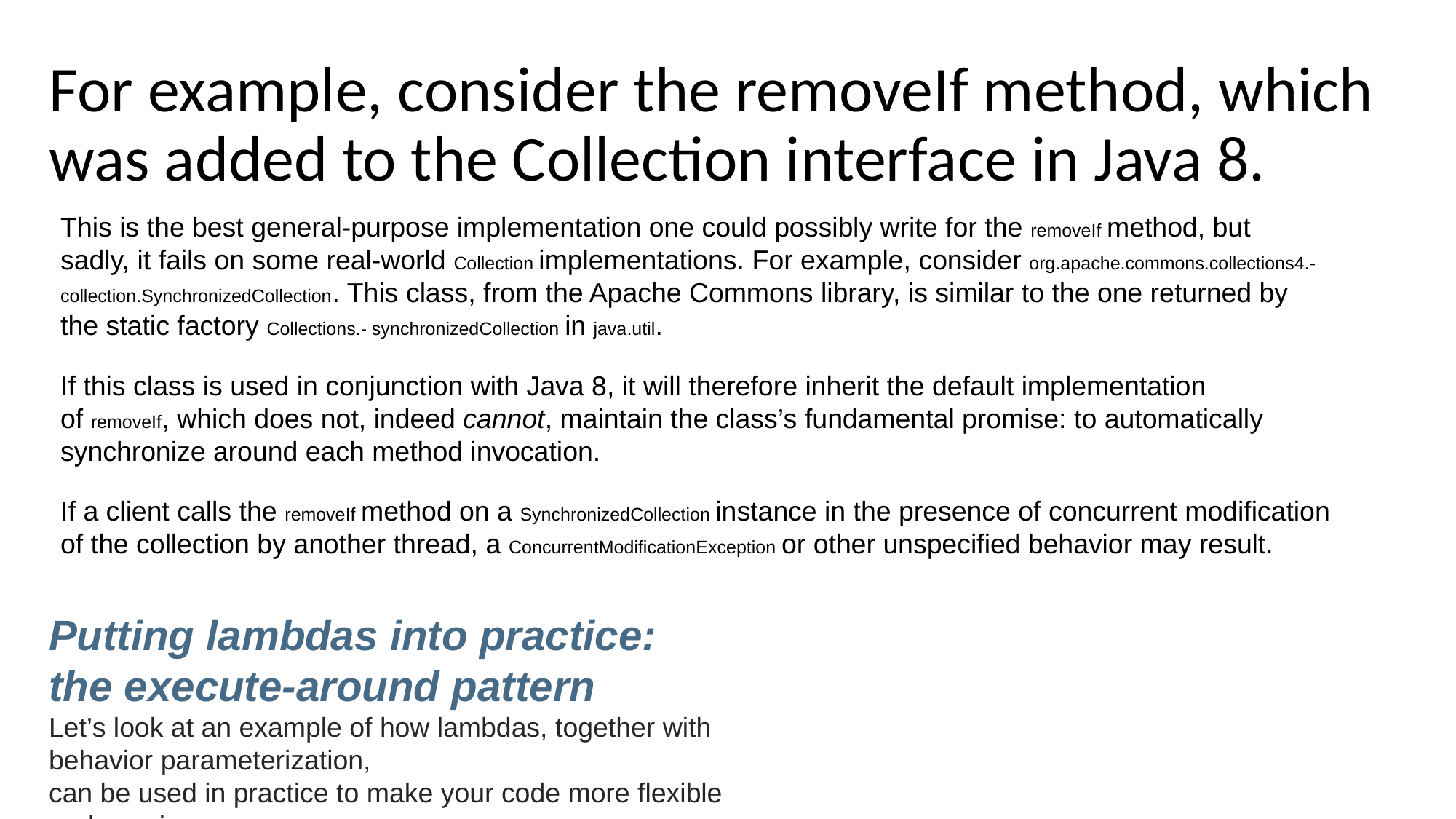

# For example, consider the removeIf method, which was added to the Collection interface in Java 8.
This is the best general-purpose implementation one could possibly write for the removeIf method, but sadly, it fails on some real-world Collection implementations. For example, consider org.apache.commons.collections4.-
collection.SynchronizedCollection. This class, from the Apache Commons library, is similar to the one returned by the static factory Collections.- synchronizedCollection in java.util.
If this class is used in conjunction with Java 8, it will therefore inherit the default implementation
of removeIf, which does not, indeed cannot, maintain the class’s fundamental promise: to automatically synchronize around each method invocation.
If a client calls the removeIf method on a SynchronizedCollection instance in the presence of concurrent modification
of the collection by another thread, a ConcurrentModificationException or other unspecified behavior may result.
Putting lambdas into practice:
the execute-around pattern
Let’s look at an example of how lambdas, together with behavior parameterization,
can be used in practice to make your code more flexible and concise.